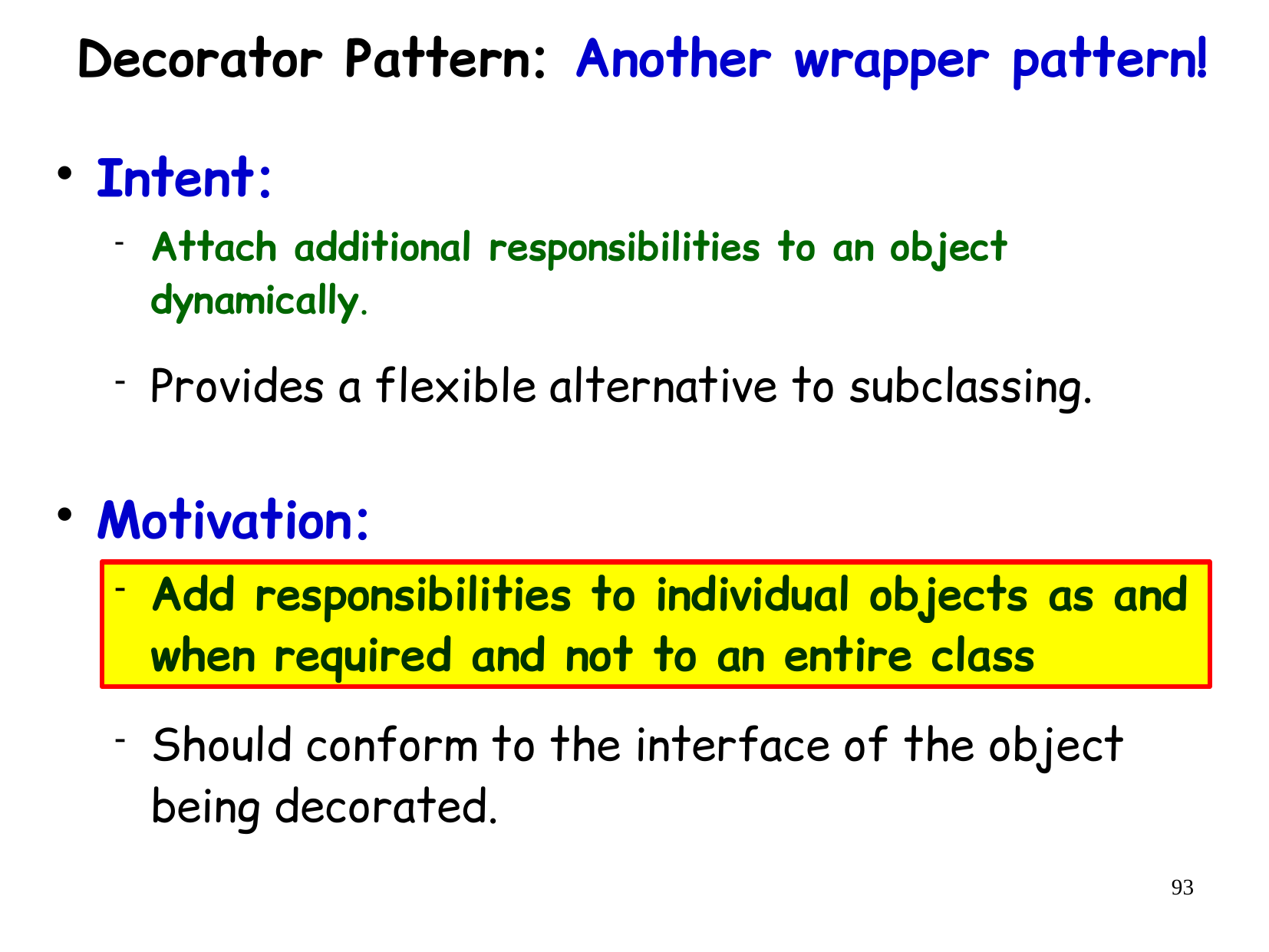

Decorator Pattern: Another wrapper pattern!
Intent:
Attach additional responsibilities to an object dynamically.
Provides a flexible alternative to subclassing.
Motivation:
Add responsibilities to individual objects as and when required and not to an entire class
Should conform to the interface of the object being decorated.